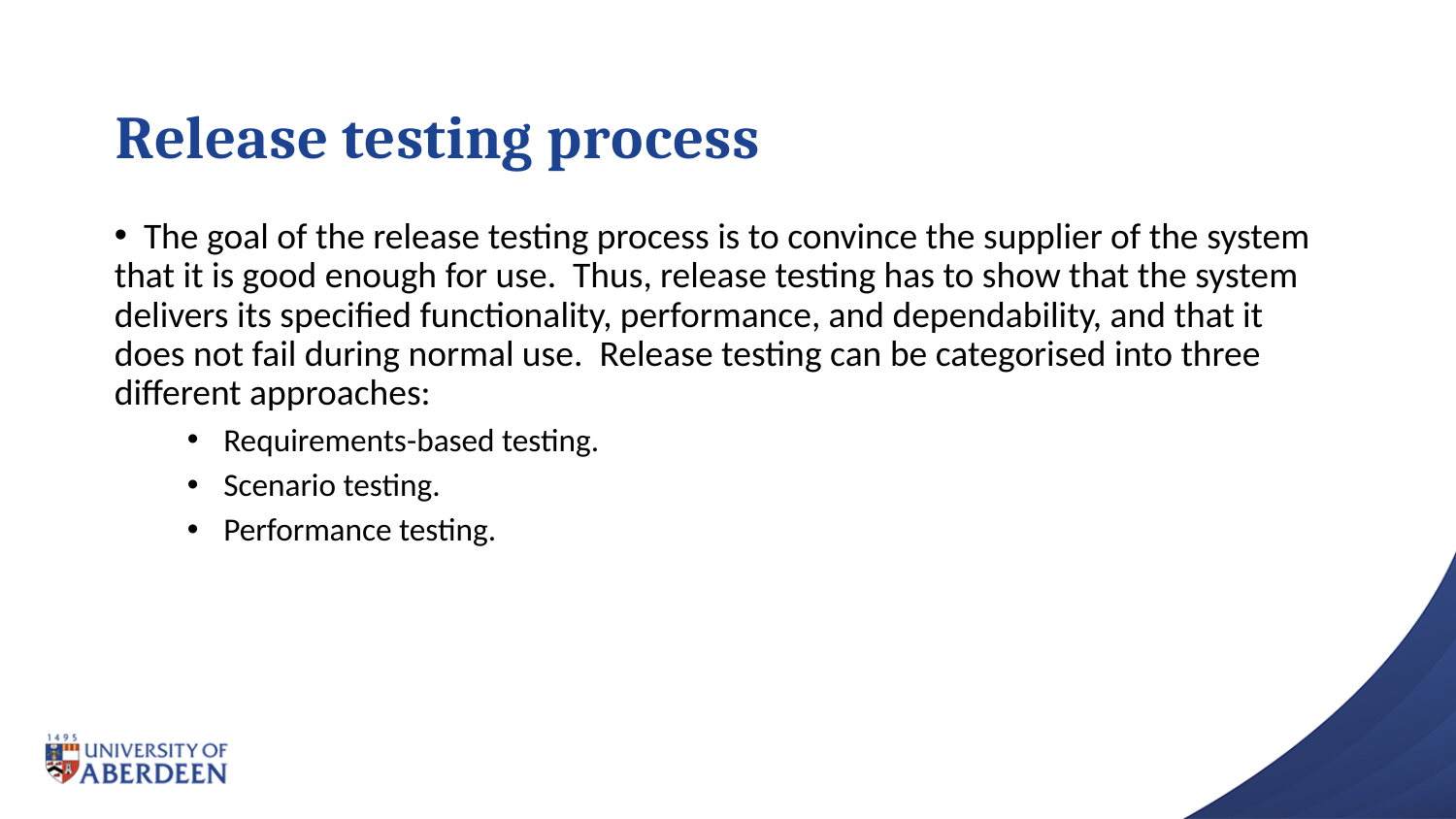

# Release testing process
  The goal of the release testing process is to convince the supplier of the system that it is good enough for use.  Thus, release testing has to show that the system delivers its specified functionality, performance, and dependability, and that it does not fail during normal use.  Release testing can be categorised into three different approaches:
Requirements-based testing.
Scenario testing.
Performance testing.